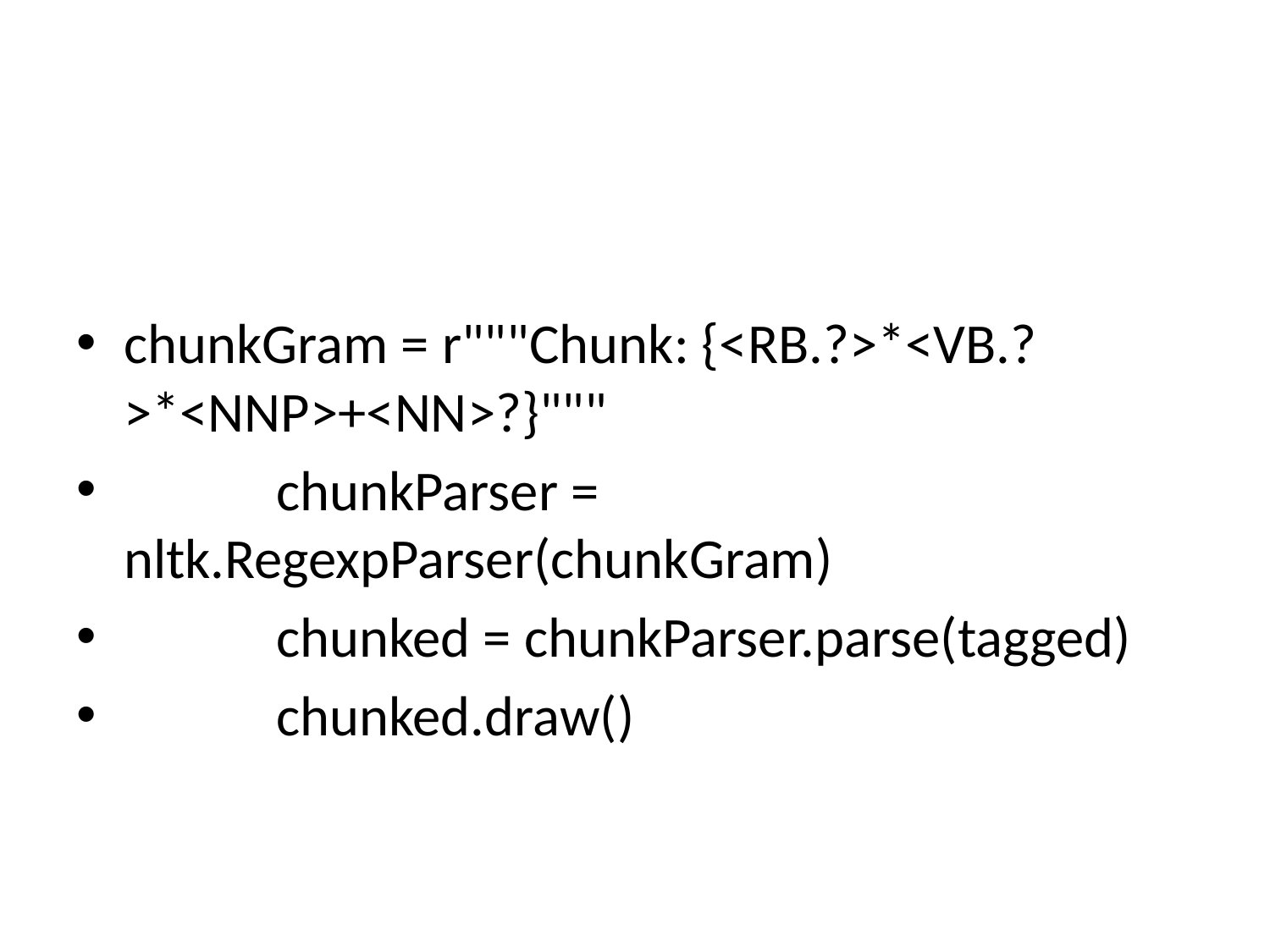

#

chunkGram = r"""Chunk: {<RB.?>*<VB.?>*<NNP>+<NN>?}"""
            chunkParser = nltk.RegexpParser(chunkGram)
            chunked = chunkParser.parse(tagged)
            chunked.draw()